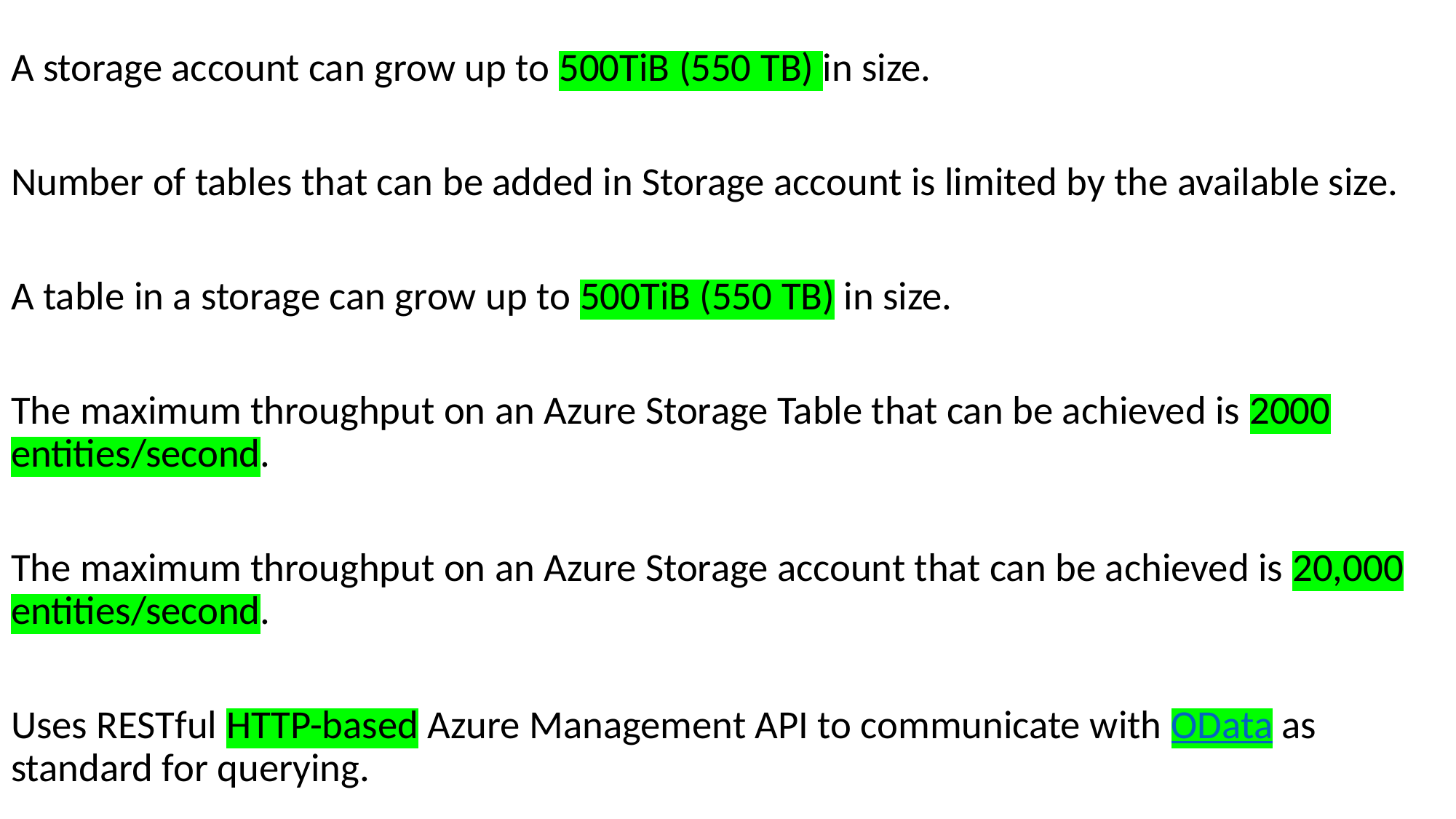

A storage account can grow up to 500TiB (550 TB) in size.

Number of tables that can be added in Storage account is limited by the available size.

A table in a storage can grow up to 500TiB (550 TB) in size.

The maximum throughput on an Azure Storage Table that can be achieved is 2000 entities/second.

The maximum throughput on an Azure Storage account that can be achieved is 20,000 entities/second.

Uses RESTful HTTP-based Azure Management API to communicate with OData as standard for querying.